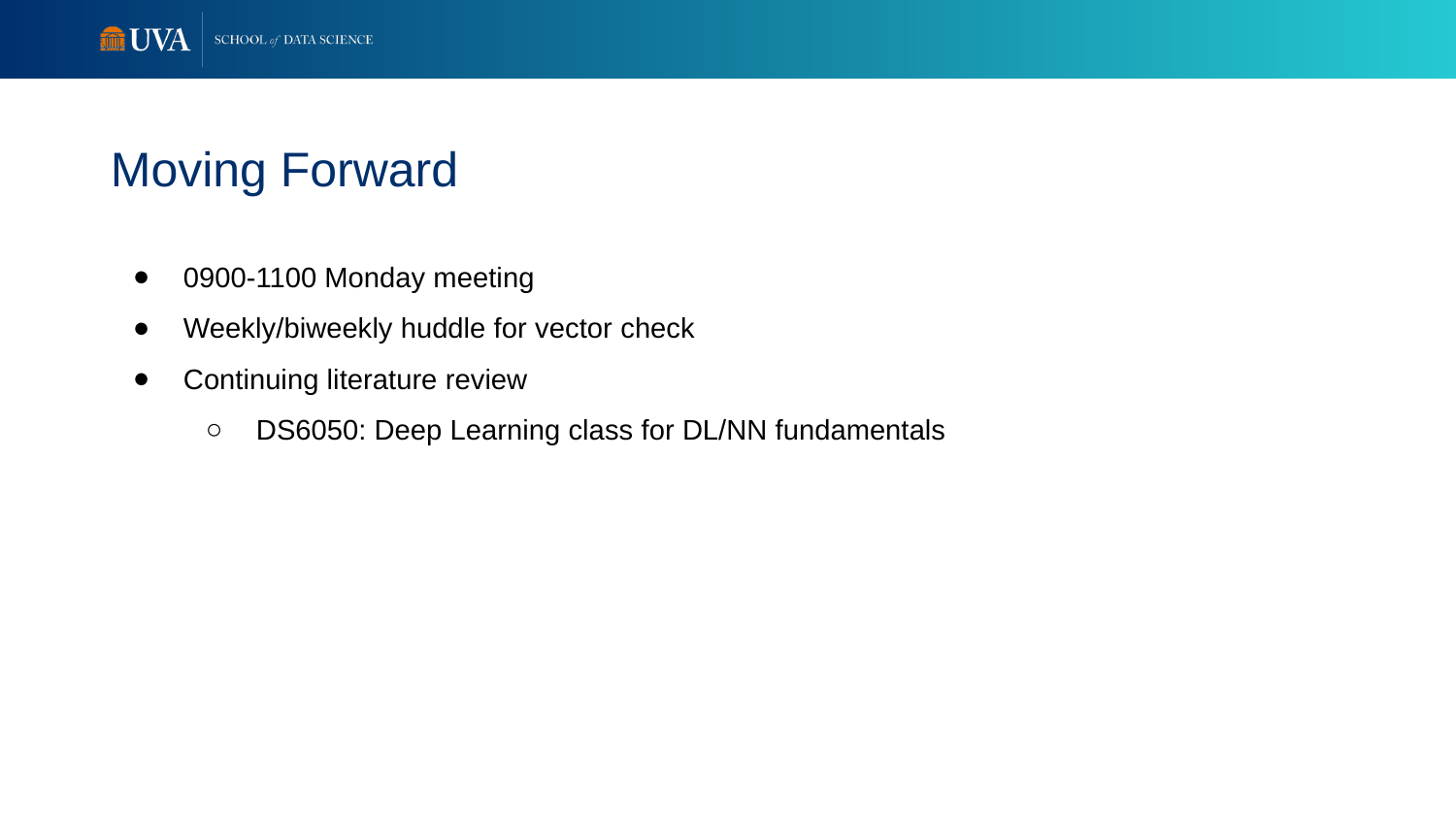

# Moving Forward
0900-1100 Monday meeting
Weekly/biweekly huddle for vector check
Continuing literature review
DS6050: Deep Learning class for DL/NN fundamentals